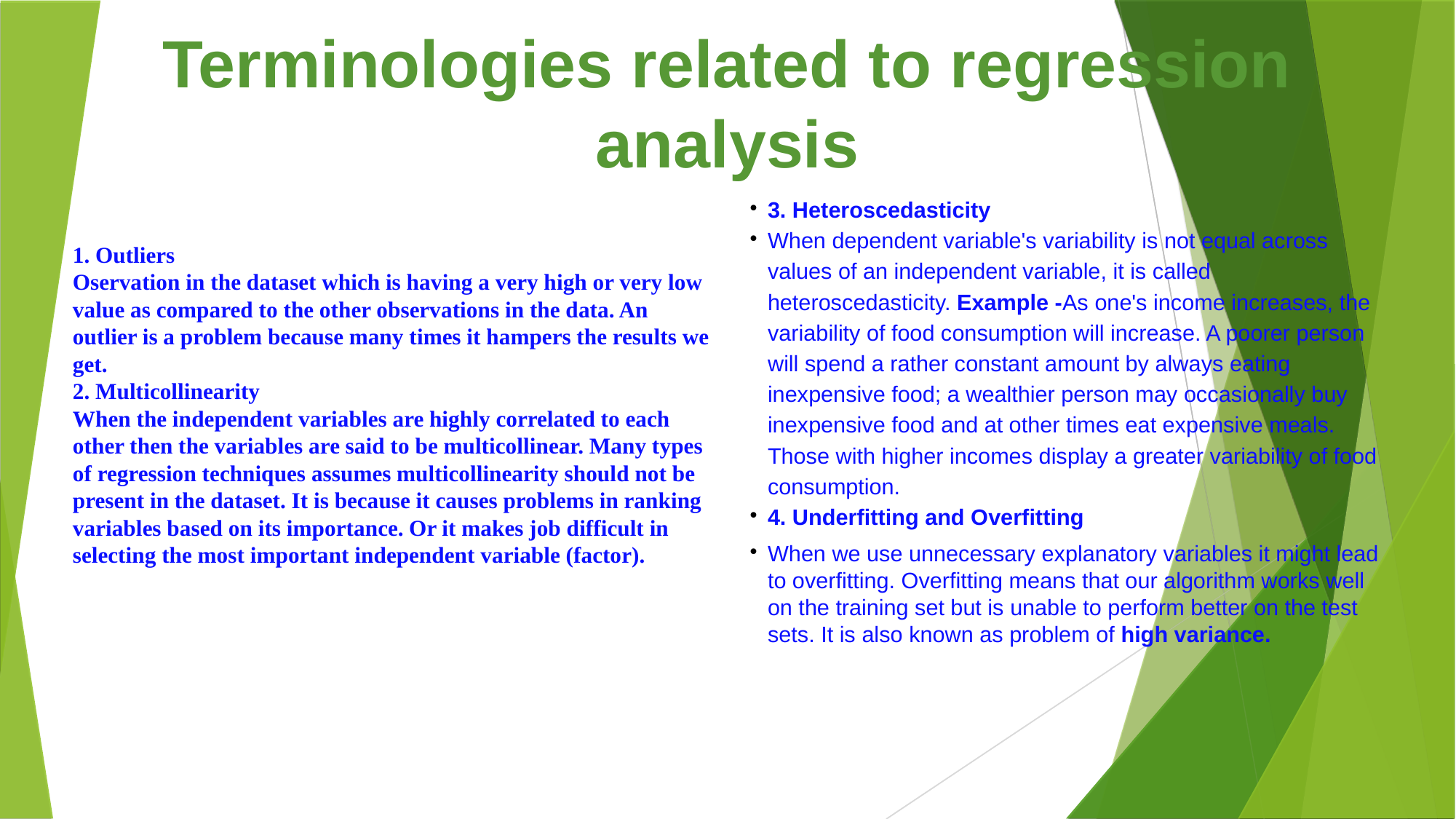

Terminologies related to regression analysis

1. Outliers
Oservation in the dataset which is having a very high or very low value as compared to the other observations in the data. An outlier is a problem because many times it hampers the results we get.
2. Multicollinearity
When the independent variables are highly correlated to each other then the variables are said to be multicollinear. Many types of regression techniques assumes multicollinearity should not be present in the dataset. It is because it causes problems in ranking variables based on its importance. Or it makes job difficult in selecting the most important independent variable (factor).

3. Heteroscedasticity
When dependent variable's variability is not equal across values of an independent variable, it is called heteroscedasticity. Example -As one's income increases, the variability of food consumption will increase. A poorer person will spend a rather constant amount by always eating inexpensive food; a wealthier person may occasionally buy inexpensive food and at other times eat expensive meals. Those with higher incomes display a greater variability of food consumption.
4. Underfitting and Overfitting
When we use unnecessary explanatory variables it might lead to overfitting. Overfitting means that our algorithm works well on the training set but is unable to perform better on the test sets. It is also known as problem of high variance.